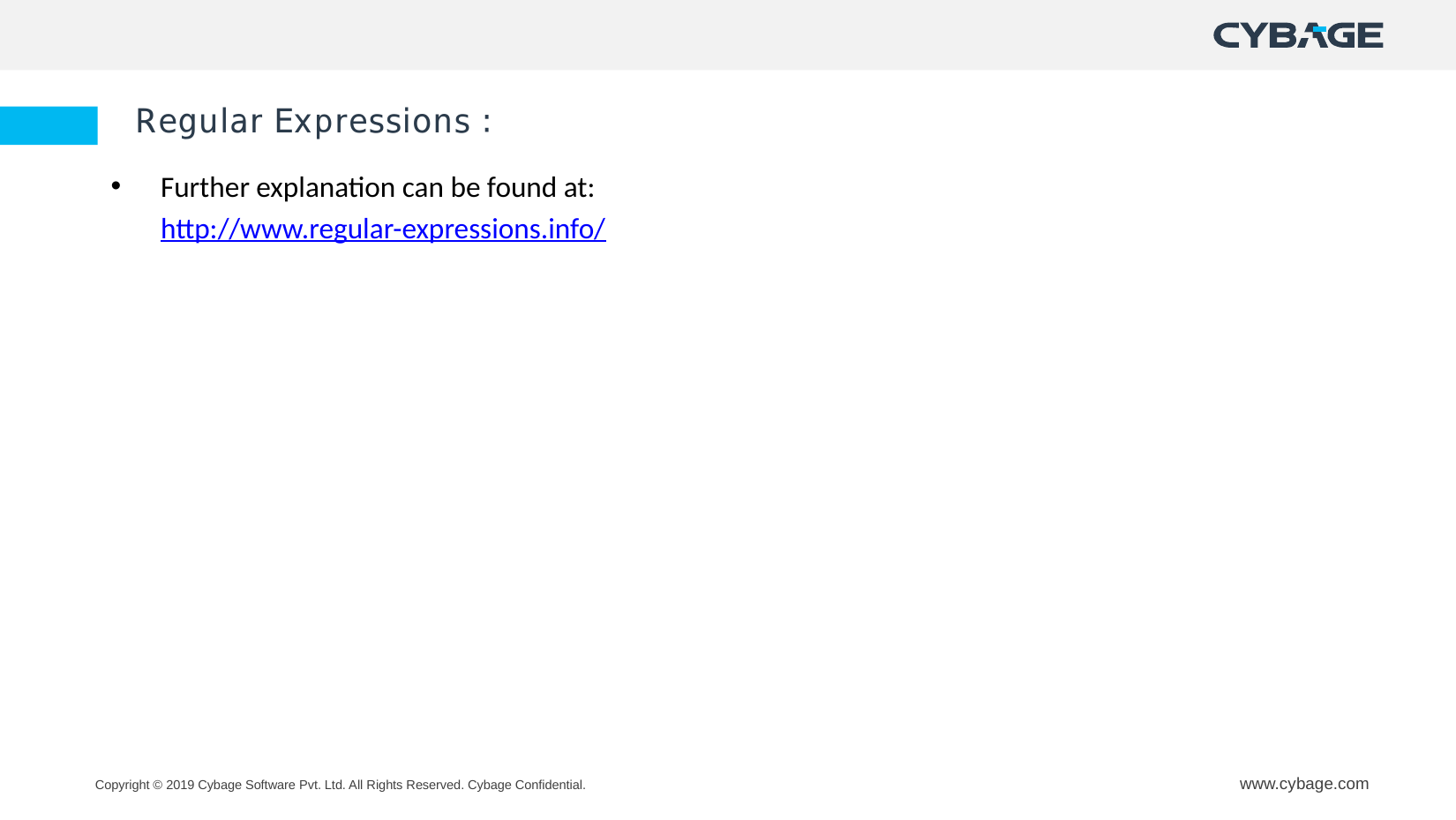

# Regular Expressions :

Further explanation can be found at:
 	http://www.regular-expressions.info/